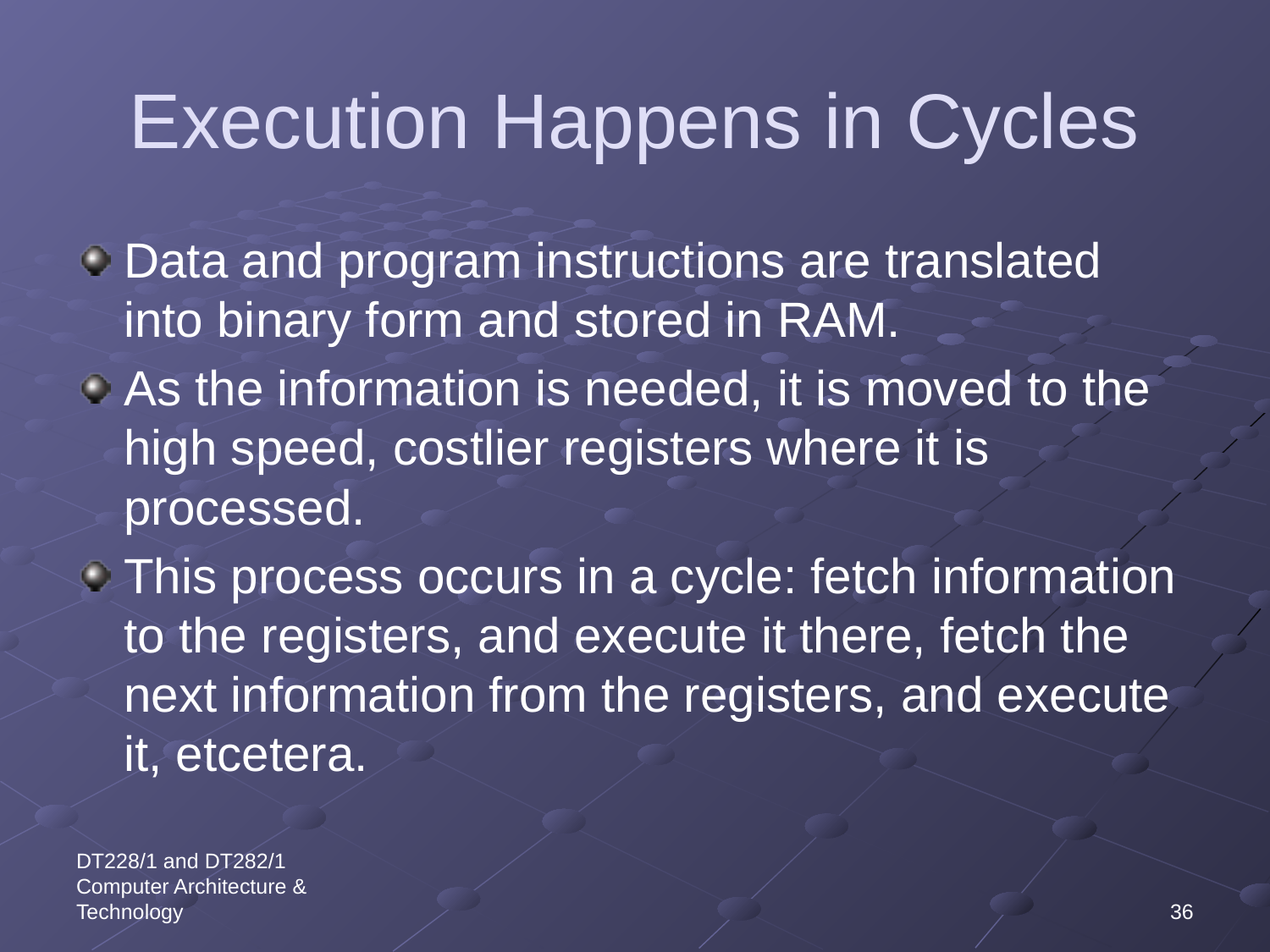

# Execution Happens in Cycles
Data and program instructions are translated into binary form and stored in RAM.
As the information is needed, it is moved to the high speed, costlier registers where it is processed.
This process occurs in a cycle: fetch information to the registers, and execute it there, fetch the next information from the registers, and execute it, etcetera.
DT228/1 and DT282/1 Computer Architecture & Technology
36